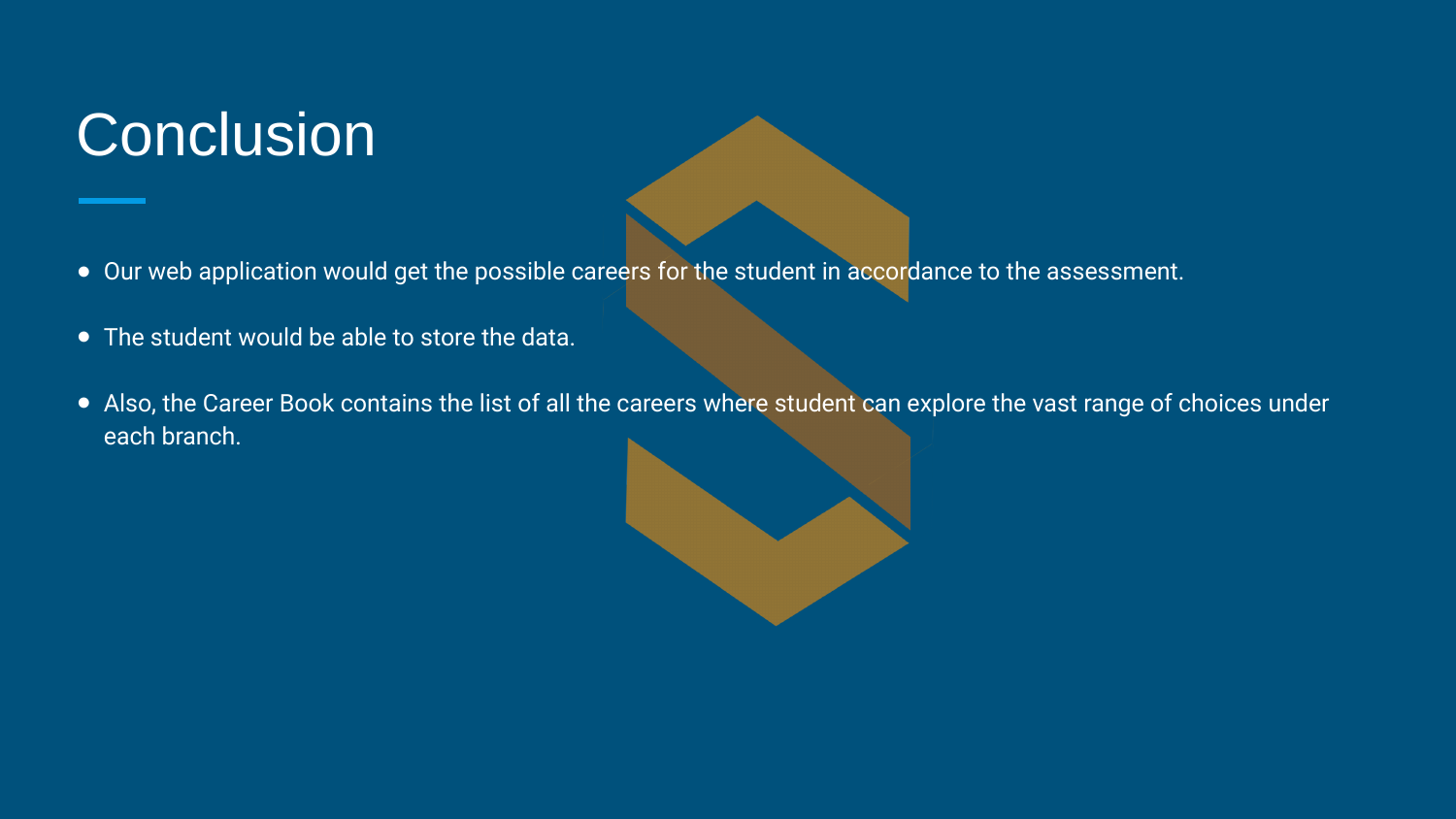

# Conclusion
Our web application would get the possible careers for the student in accordance to the assessment.
The student would be able to store the data.
Also, the Career Book contains the list of all the careers where student can explore the vast range of choices under each branch.